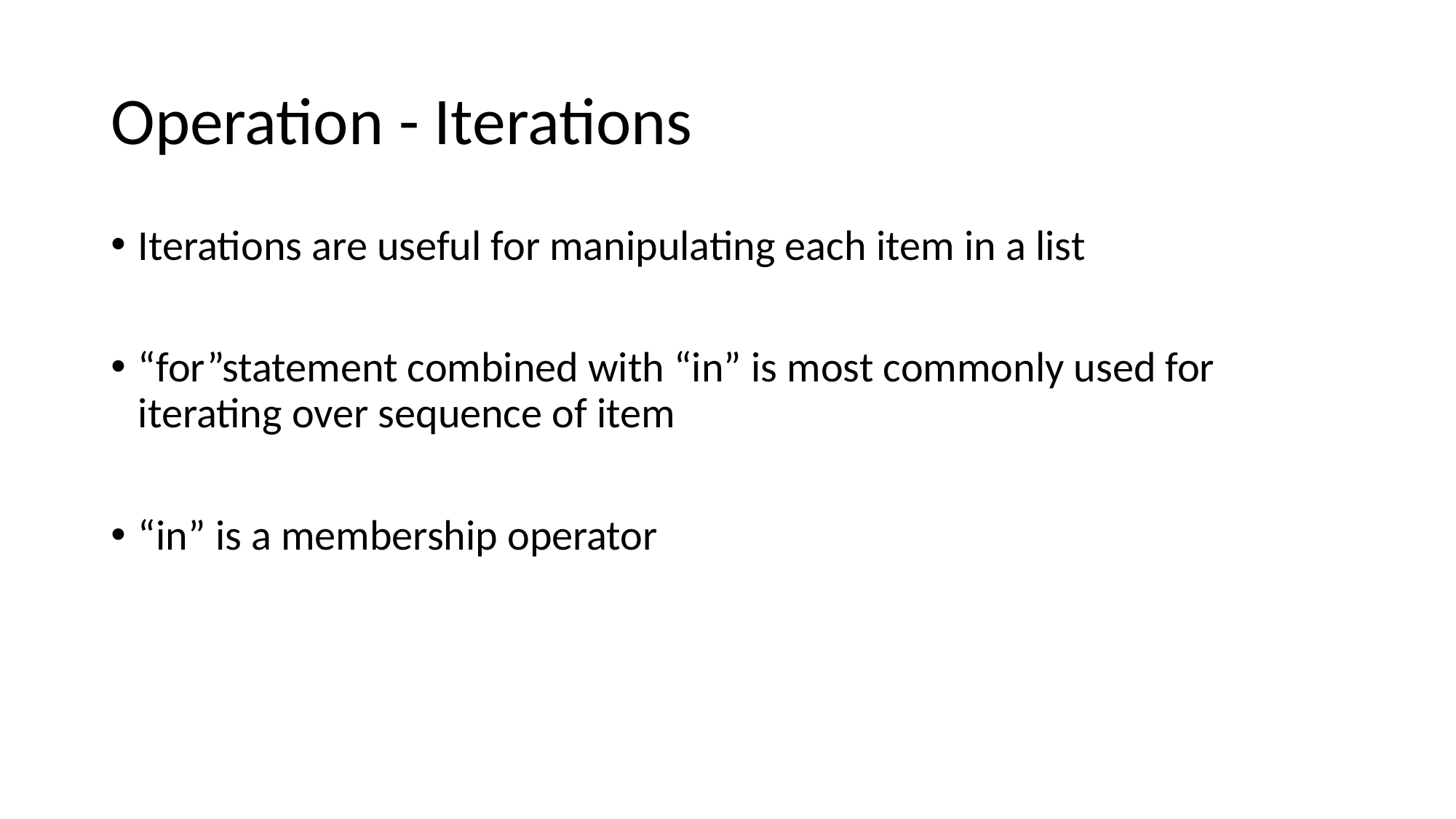

# Operation - Iterations
Iterations are useful for manipulating each item in a list

“for”statement combined with “in” is most commonly used for iterating over sequence of item

“in” is a membership operator